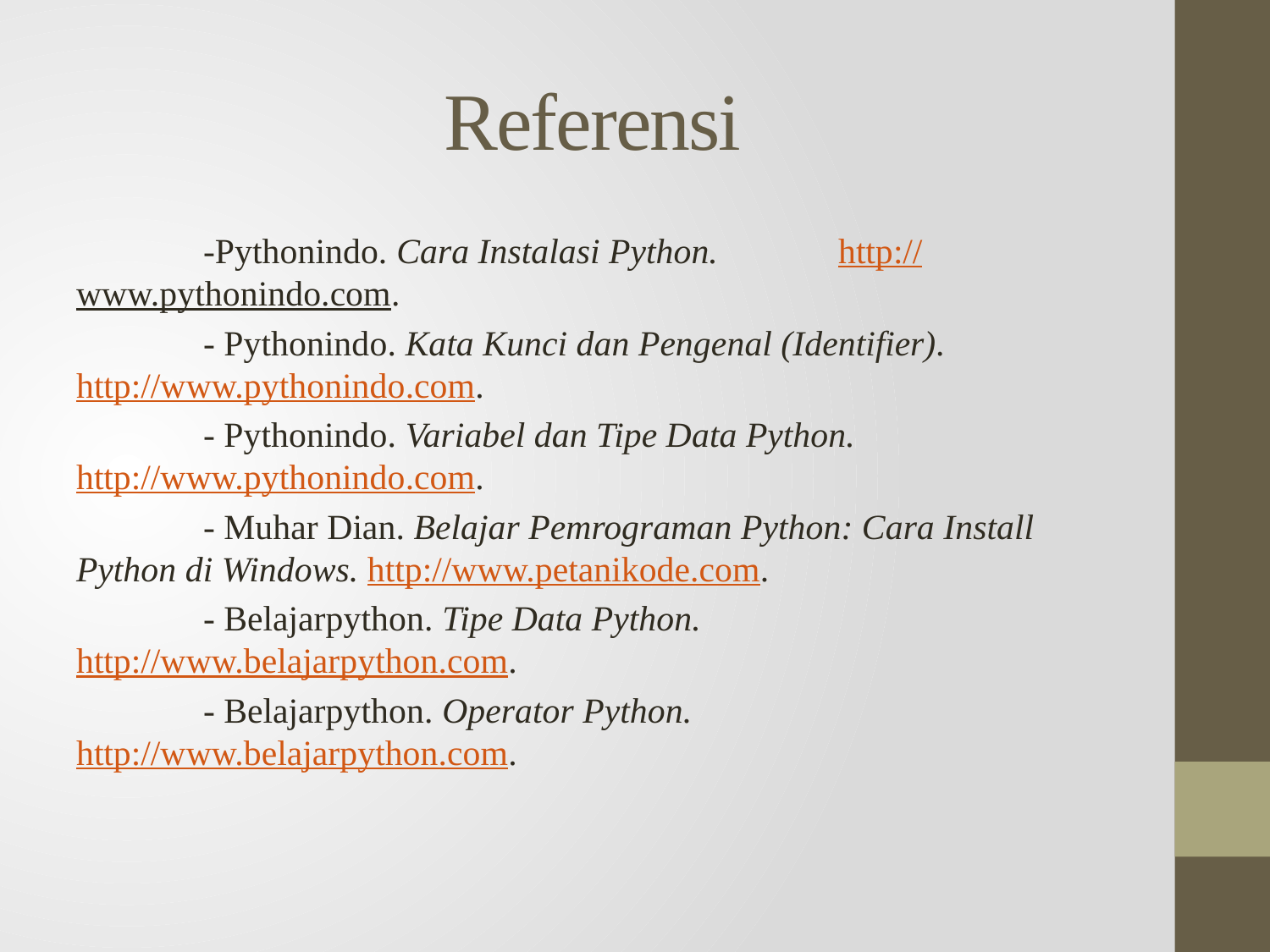

# Referensi
	-Pythonindo. Cara Instalasi Python. 	http://www.pythonindo.com.
	- Pythonindo. Kata Kunci dan Pengenal (Identifier). 		http://www.pythonindo.com.
	- Pythonindo. Variabel dan Tipe Data Python. 	http://www.pythonindo.com.
	- Muhar Dian. Belajar Pemrograman Python: Cara Install 	Python di Windows. http://www.petanikode.com.
	- Belajarpython. Tipe Data Python. 	http://www.belajarpython.com.
	- Belajarpython. Operator Python. 	http://www.belajarpython.com.